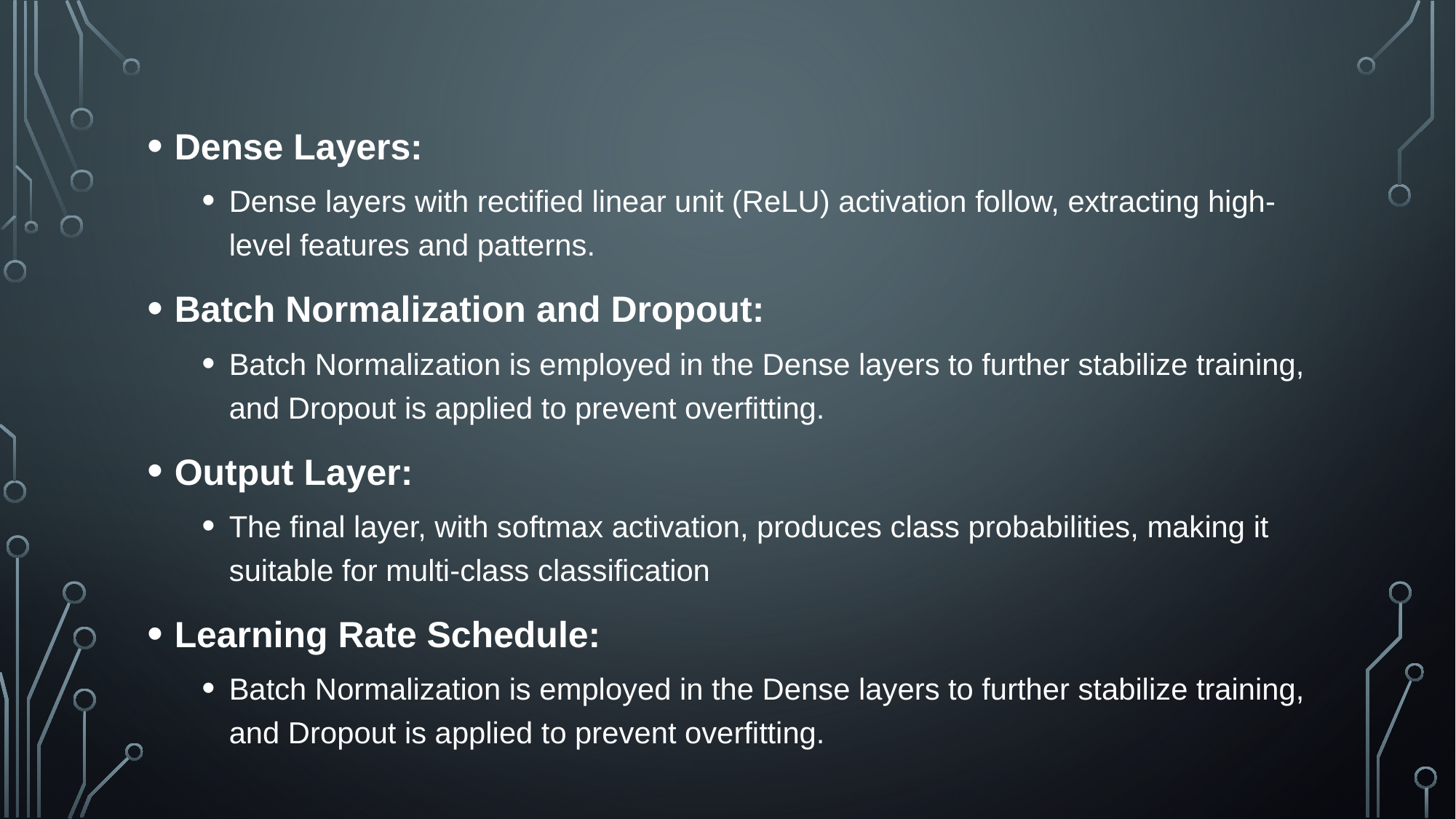

Dense Layers:
Dense layers with rectified linear unit (ReLU) activation follow, extracting high-level features and patterns.
Batch Normalization and Dropout:
Batch Normalization is employed in the Dense layers to further stabilize training, and Dropout is applied to prevent overfitting.
Output Layer:
The final layer, with softmax activation, produces class probabilities, making it suitable for multi-class classification
Learning Rate Schedule:
Batch Normalization is employed in the Dense layers to further stabilize training, and Dropout is applied to prevent overfitting.